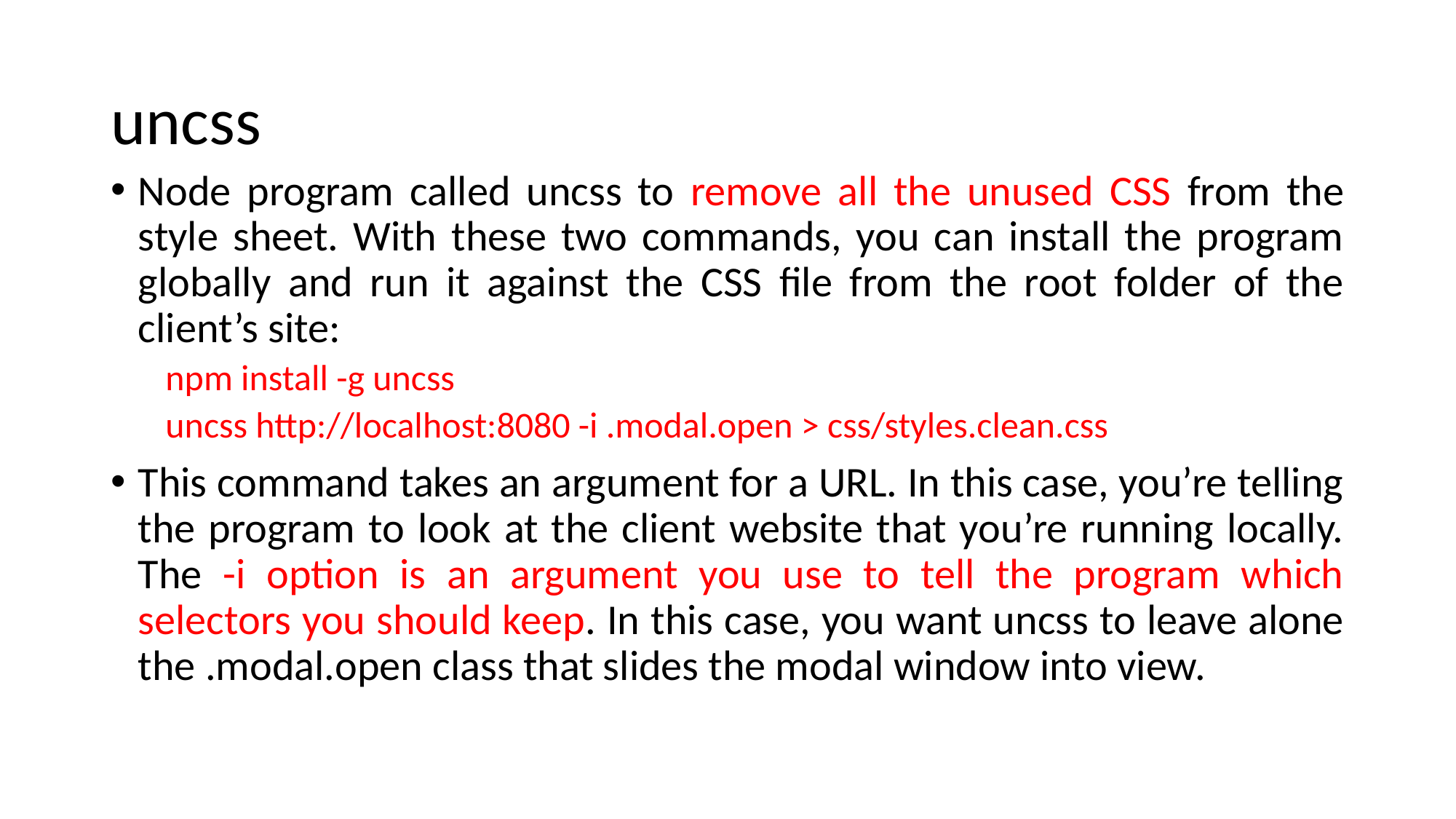

# uncss
Node program called uncss to remove all the unused CSS from the style sheet. With these two commands, you can install the program globally and run it against the CSS file from the root folder of the client’s site:
npm install -g uncss
uncss http://localhost:8080 -i .modal.open > css/styles.clean.css
This command takes an argument for a URL. In this case, you’re telling the program to look at the client website that you’re running locally. The -i option is an argument you use to tell the program which selectors you should keep. In this case, you want uncss to leave alone the .modal.open class that slides the modal window into view.